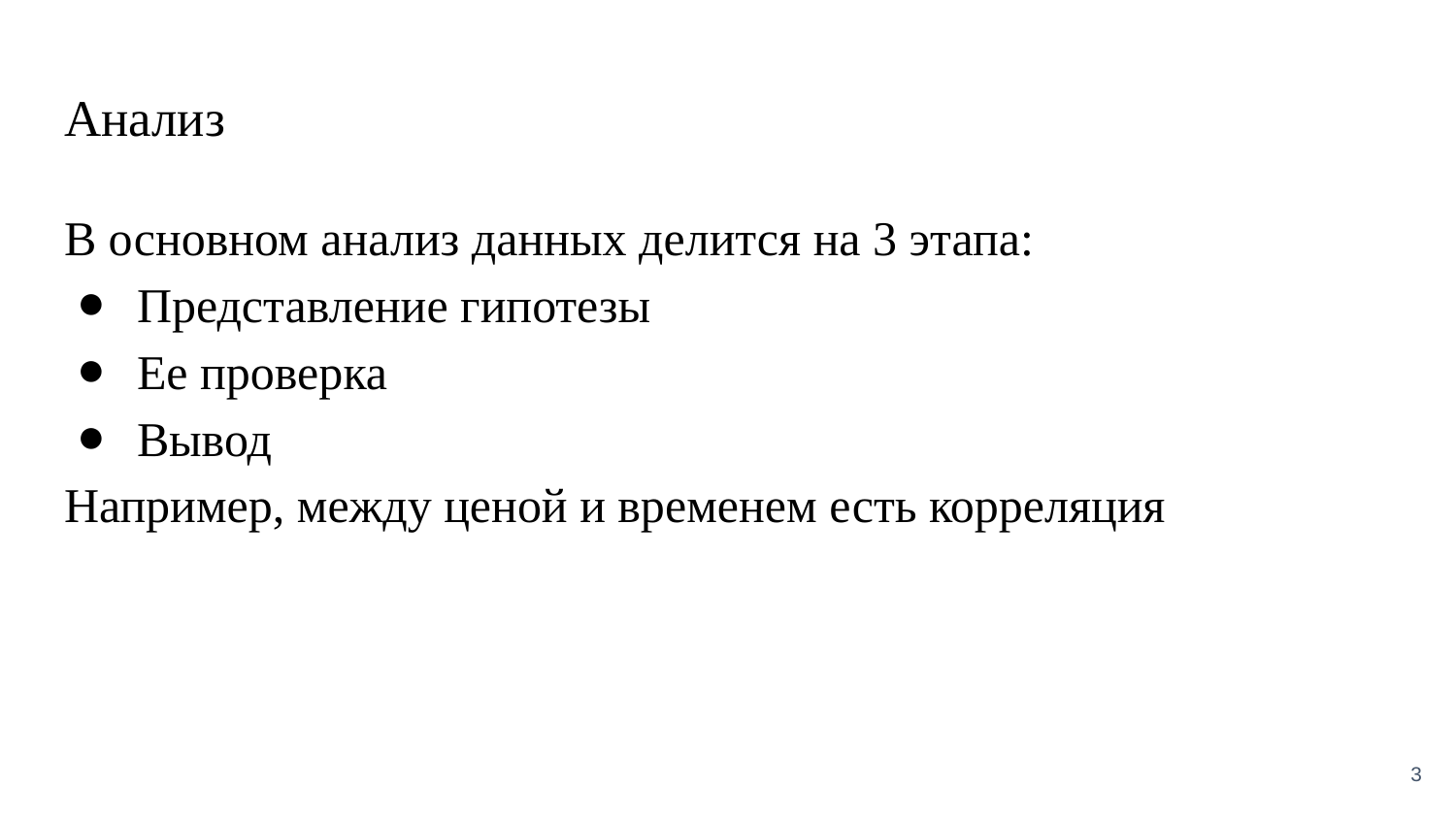

# Анализ
В основном анализ данных делится на 3 этапа:
Представление гипотезы
Ее проверка
Вывод
Например, между ценой и временем есть корреляция
3